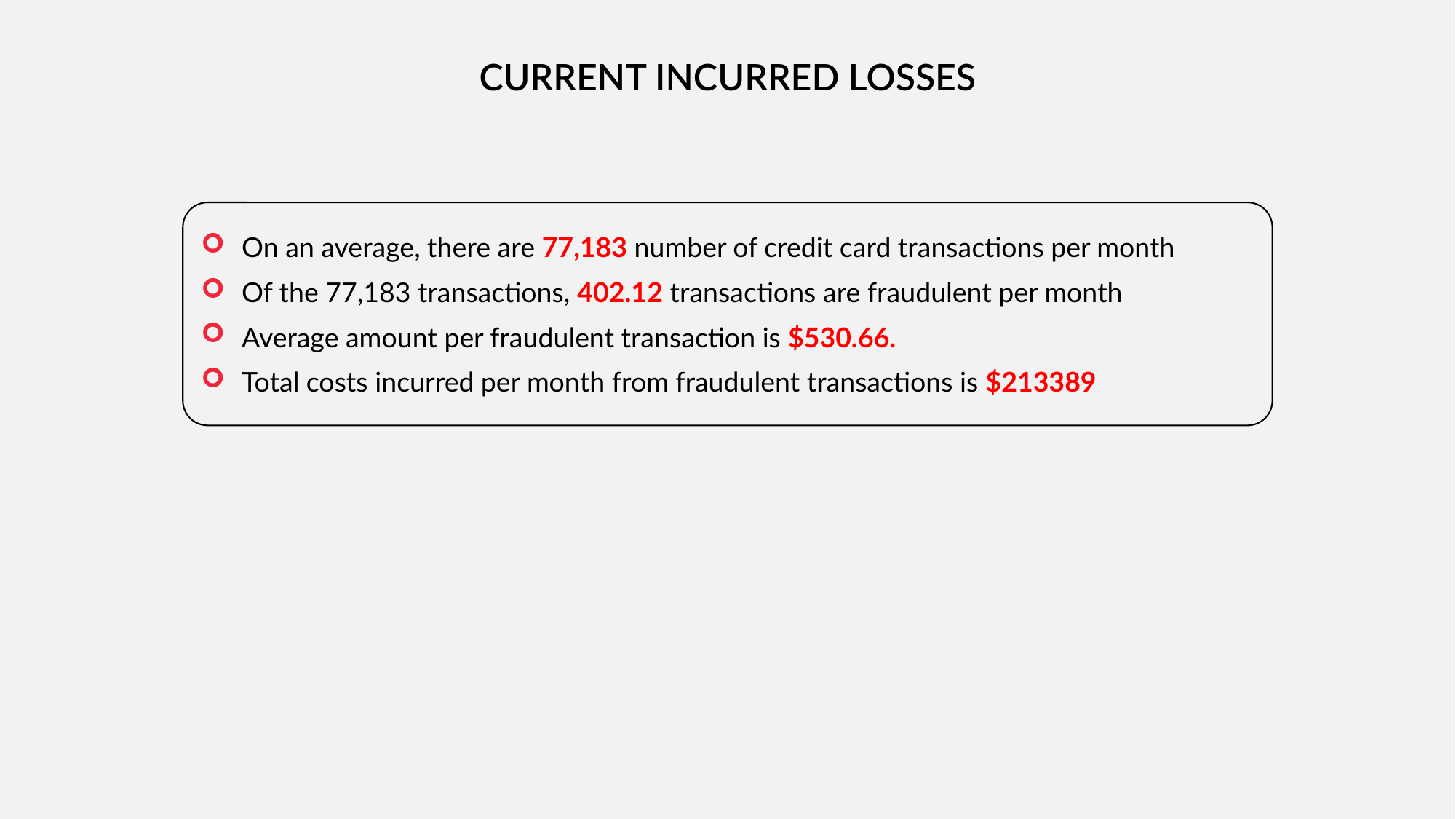

CURRENT INCURRED LOSSES
On an average, there are 77,183 number of credit card transactions per month
Of the 77,183 transactions, 402.12 transactions are fraudulent per month
Average amount per fraudulent transaction is $530.66.
Total costs incurred per month from fraudulent transactions is $213389